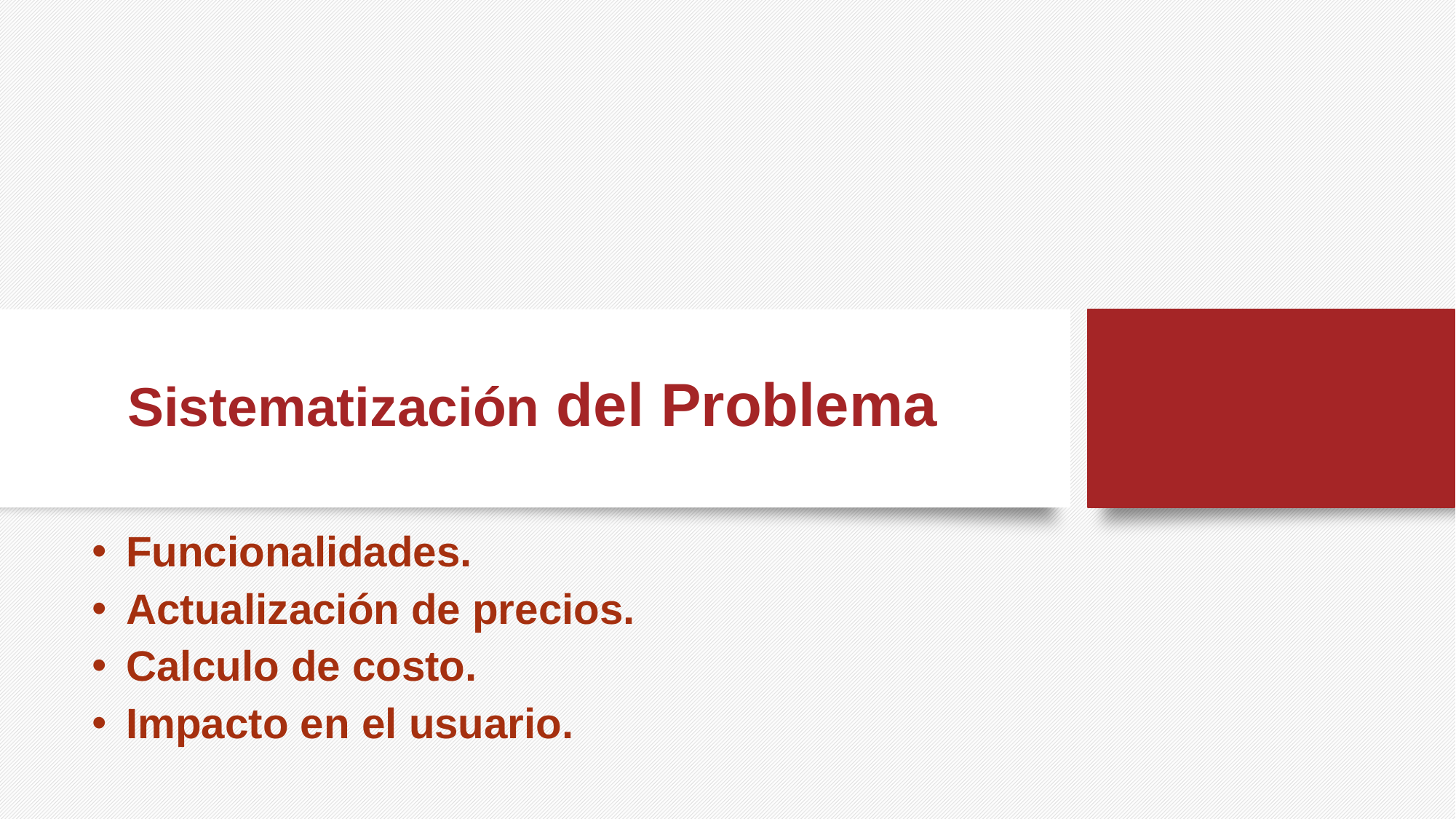

# Sistematización del Problema
Funcionalidades.
Actualización de precios.
Calculo de costo.
Impacto en el usuario.